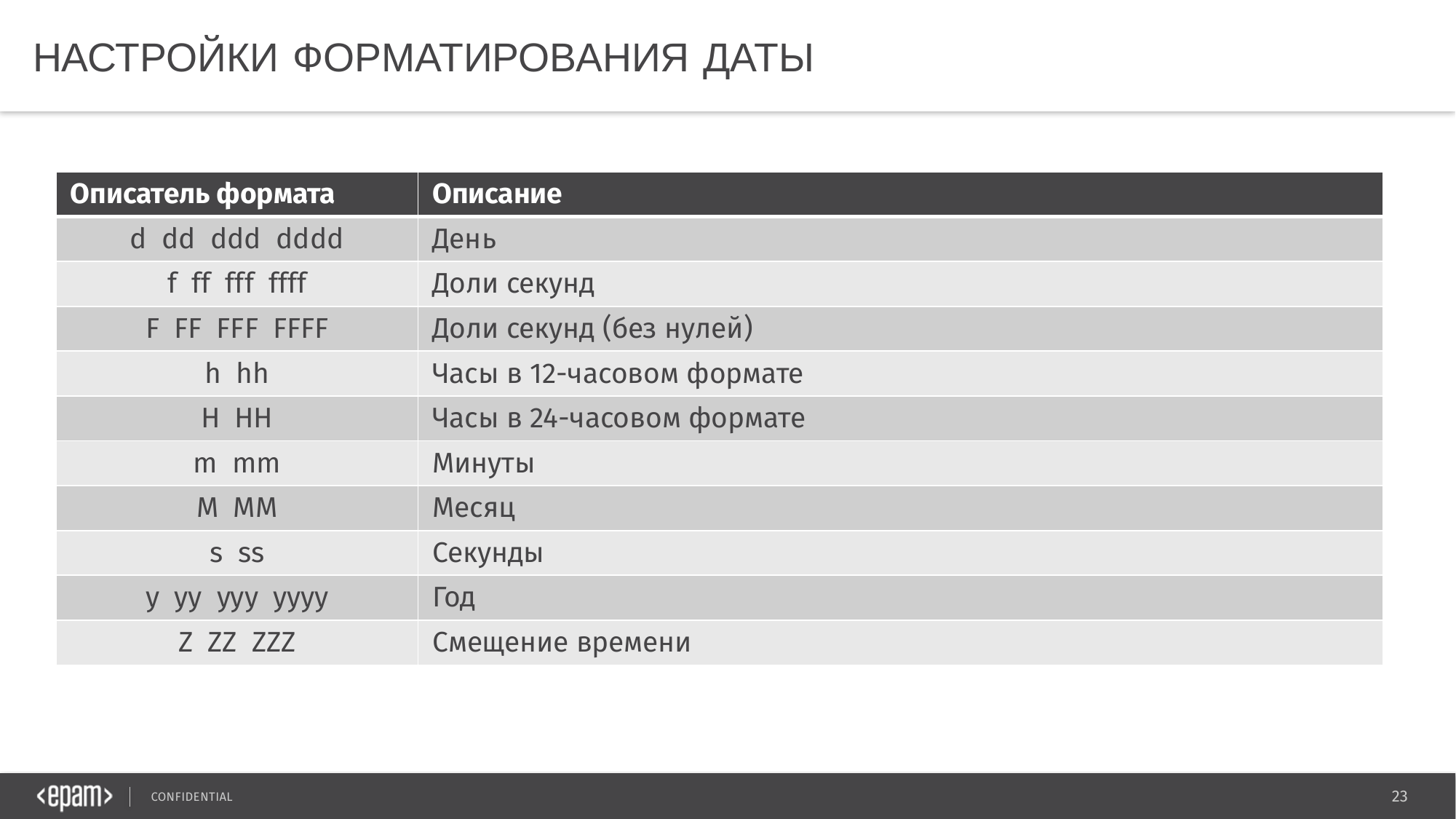

# Настройки форматирования даты
| Описатель формата | Описание |
| --- | --- |
| d dd ddd dddd | День |
| f ff fff ffff | Доли секунд |
| F FF FFF FFFF | Доли секунд (без нулей) |
| h hh | Часы в 12-часовом формате |
| H HH | Часы в 24-часовом формате |
| m mm | Минуты |
| M MM | Месяц |
| s ss | Секунды |
| y yy yyy yyyy | Год |
| Z ZZ ZZZ | Смещение времени |